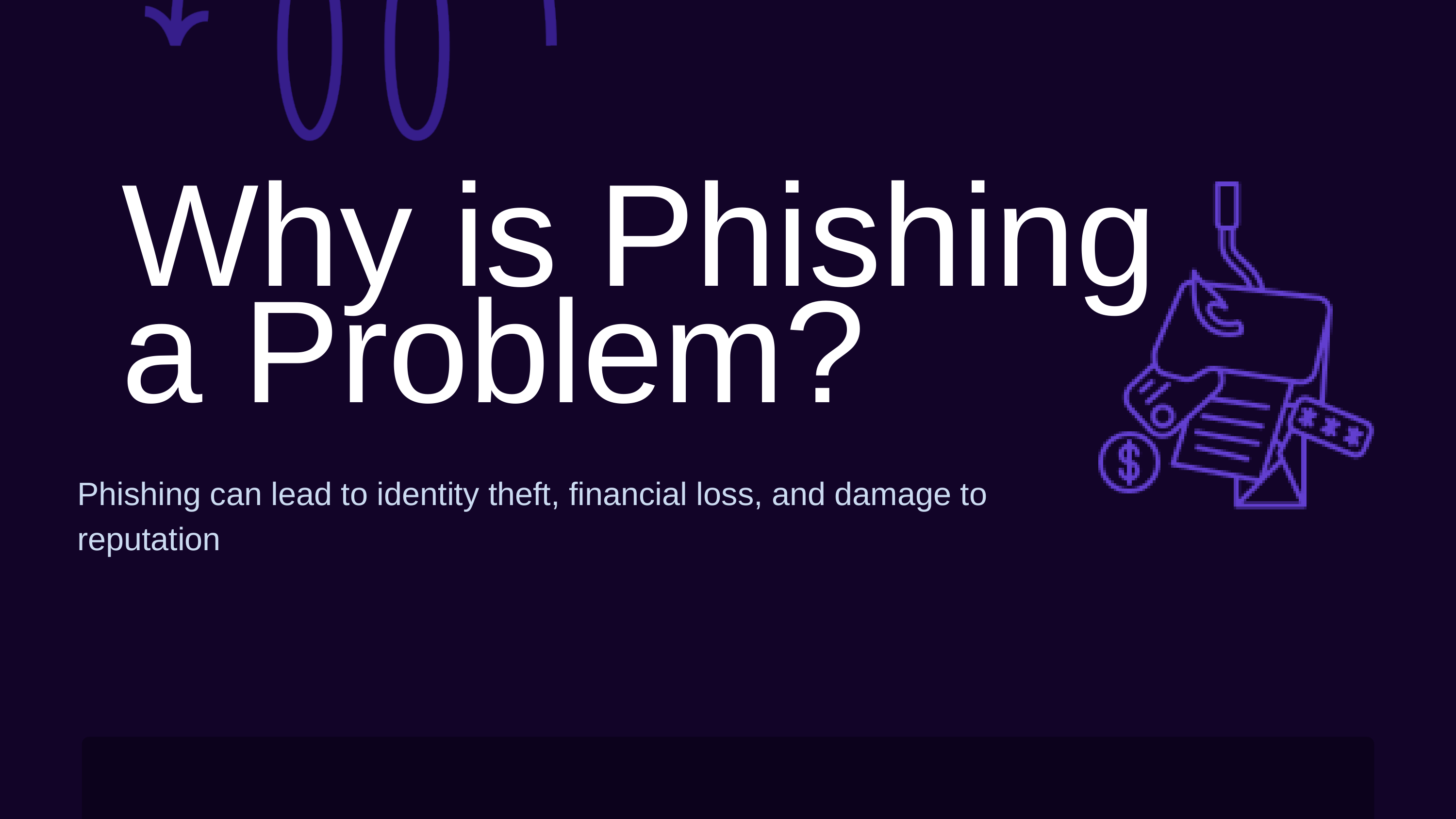

Why is Phishing a Problem?
Phishing can lead to identity theft, financial loss, and damage to
reputation